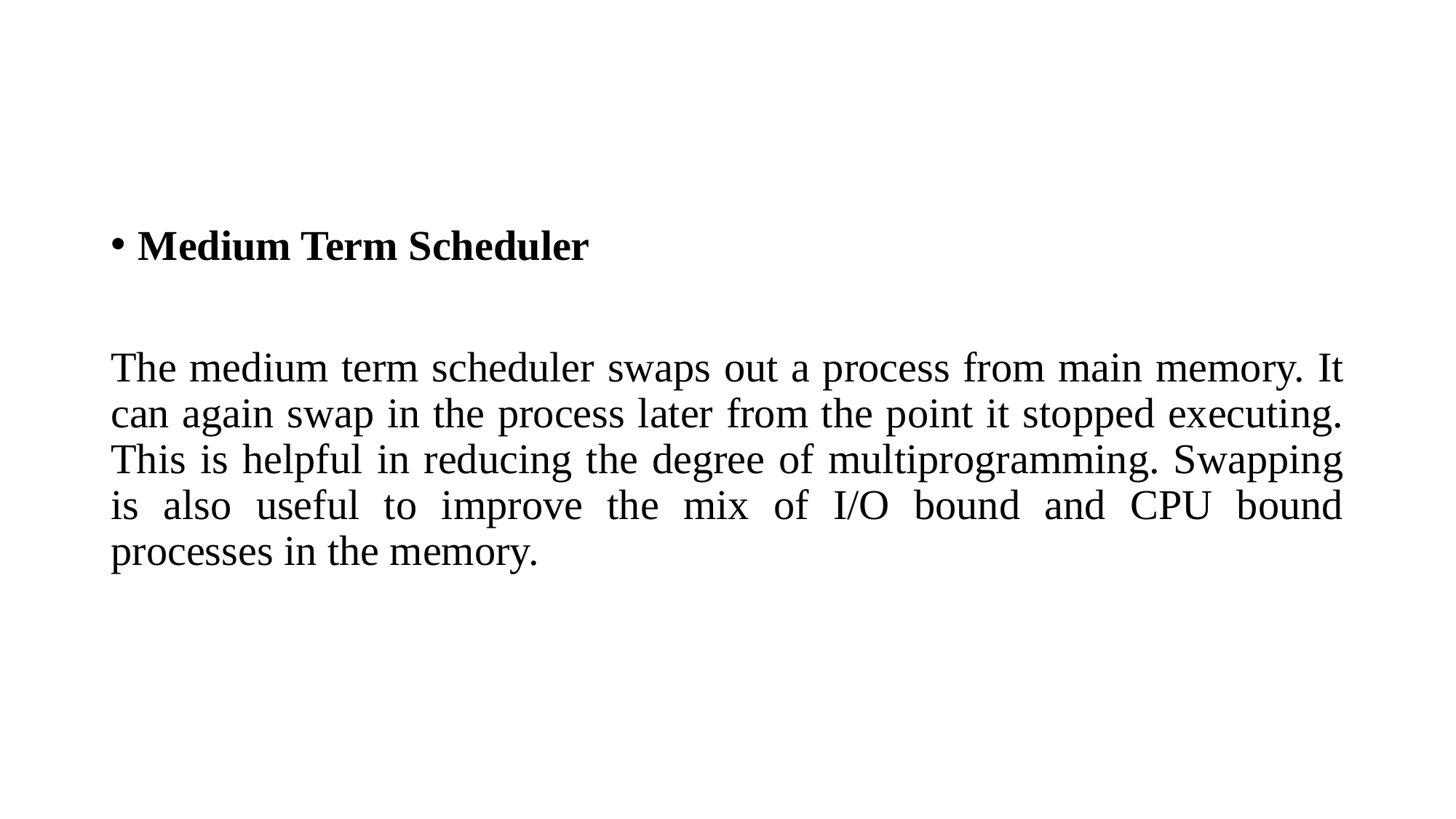

#
Medium Term Scheduler

The medium term scheduler swaps out a process from main memory. It can again swap in the process later from the point it stopped executing. This is helpful in reducing the degree of multiprogramming. Swapping is also useful to improve the mix of I/O bound and CPU bound processes in the memory.